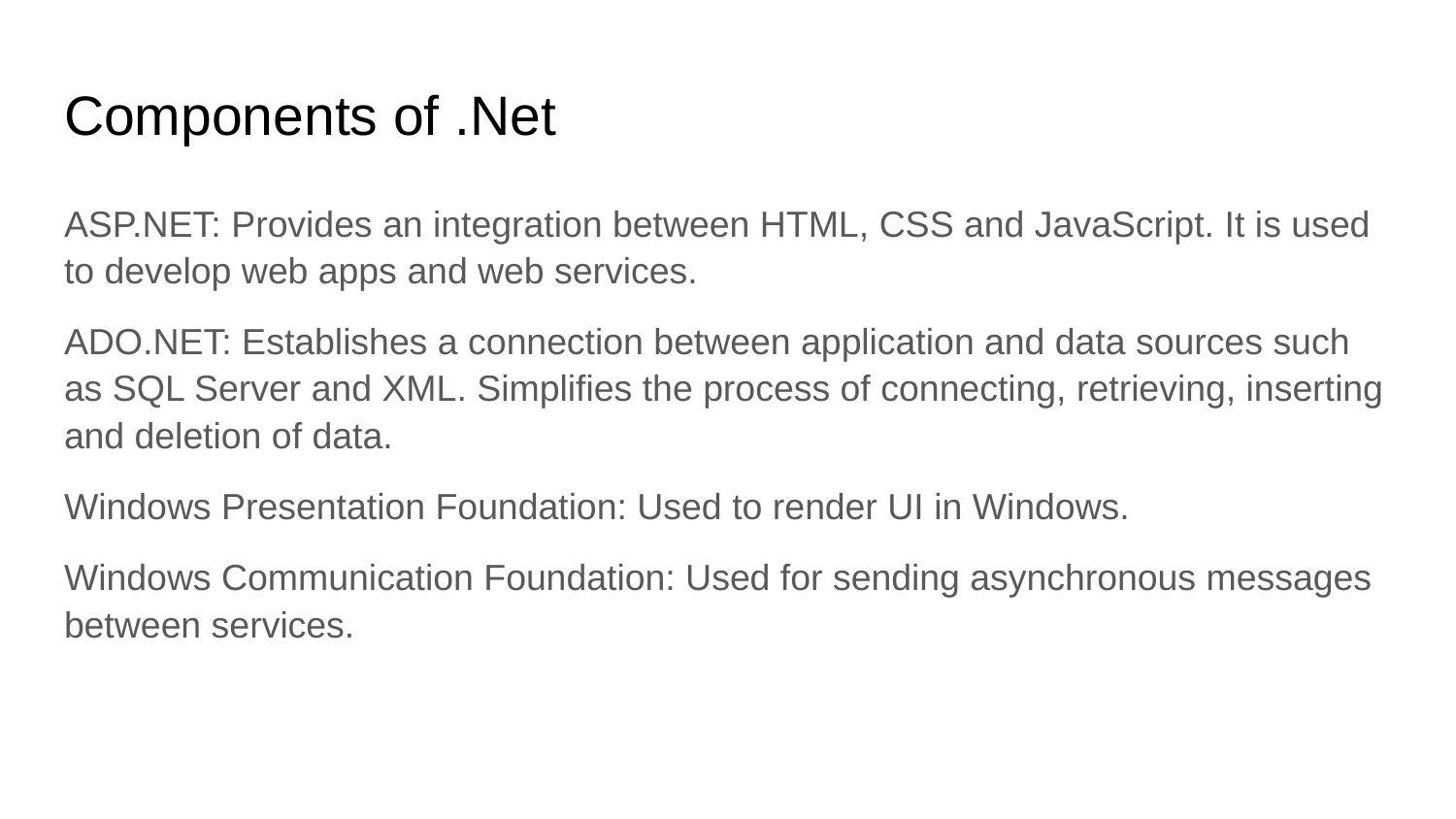

# Components of .Net
ASP.NET: Provides an integration between HTML, CSS and JavaScript. It is used to develop web apps and web services.
ADO.NET: Establishes a connection between application and data sources such as SQL Server and XML. Simplifies the process of connecting, retrieving, inserting and deletion of data.
Windows Presentation Foundation: Used to render UI in Windows.
Windows Communication Foundation: Used for sending asynchronous messages between services.